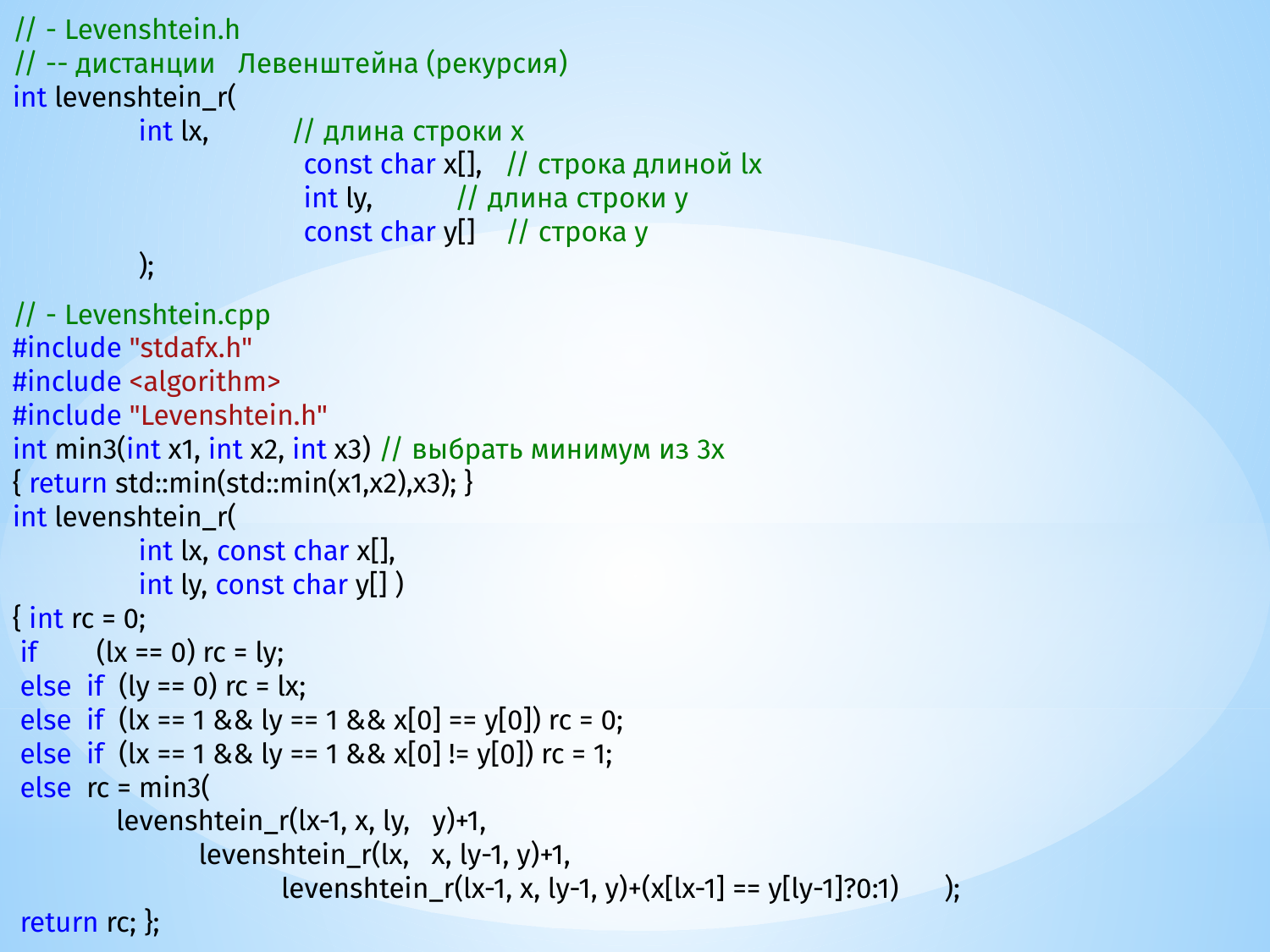

// - Levenshtein.h
// -- дистанции   Левенштeйна (рекурсия)
int levenshtein_r(
                 int lx,           // длина строки x
		     const char x[],   // строка длиной lx
		     int ly,           // длина строки y
		     const char y[]    // строка y
                 );
// - Levenshtein.cpp
#include "stdafx.h"
#include <algorithm>
#include "Levenshtein.h"
int min3(int x1, int x2, int x3) // выбрать минимум из 3х
{ return std::min(std::min(x1,x2),x3); }
int levenshtein_r(
                 int lx, const char x[],
                 int ly, const char y[] )
{ int rc = 0;
 if        (lx == 0) rc = ly;
 else  if  (ly == 0) rc = lx;
 else  if  (lx == 1 && ly == 1 && x[0] == y[0]) rc = 0;
 else  if  (lx == 1 && ly == 1 && x[0] != y[0]) rc = 1;
 else  rc = min3(
              levenshtein_r(lx-1, x, ly,   y)+1,
	        levenshtein_r(lx,   x, ly-1, y)+1,
		  levenshtein_r(lx-1, x, ly-1, y)+(x[lx-1] == y[ly-1]?0:1)      );
 return rc; };